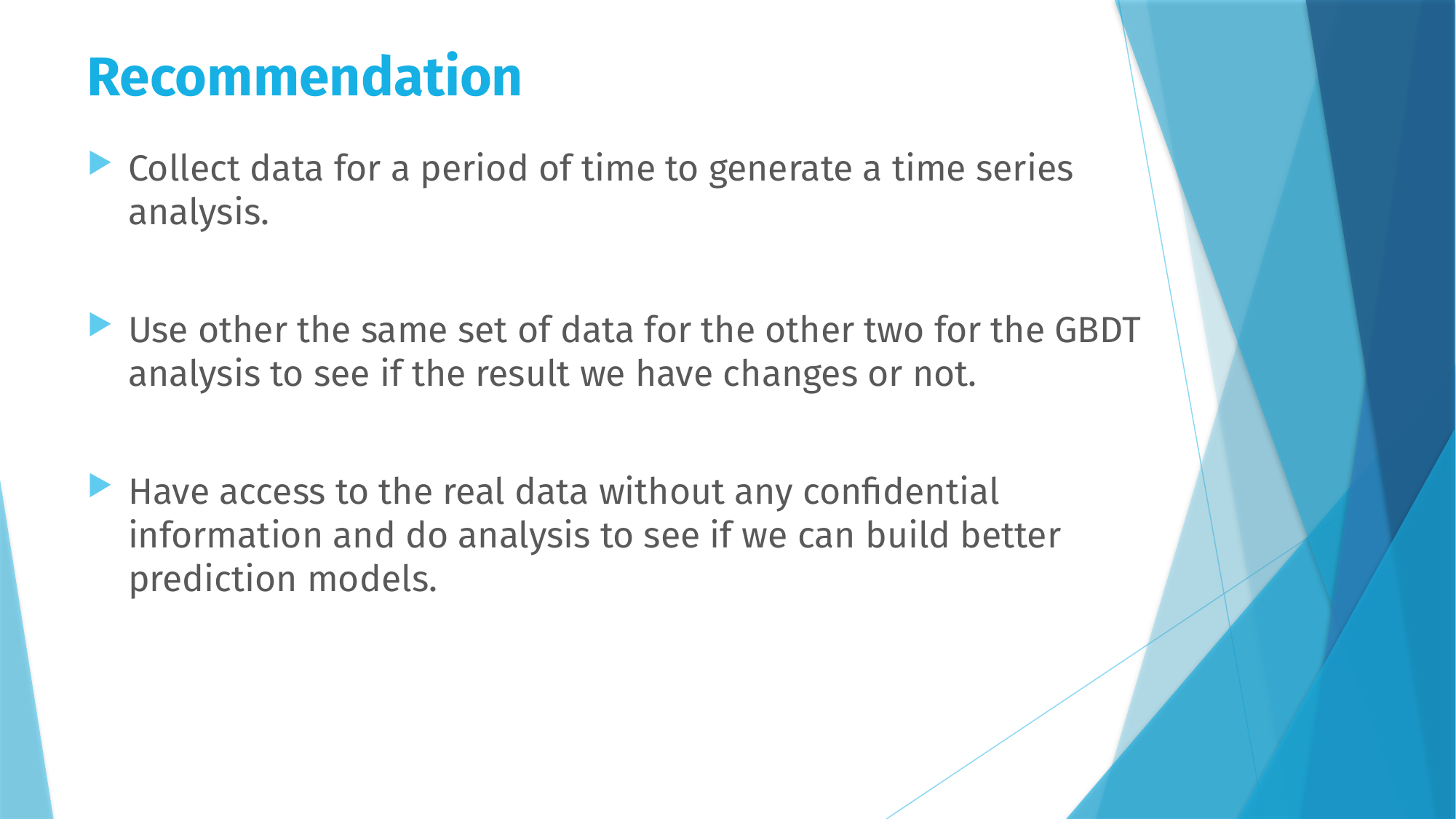

Recommendation
Collect data for a period of time to generate a time series analysis.

Use other the same set of data for the other two for the GBDT analysis to see if the result we have changes or not.

Have access to the real data without any confidential information and do analysis to see if we can build better prediction models.